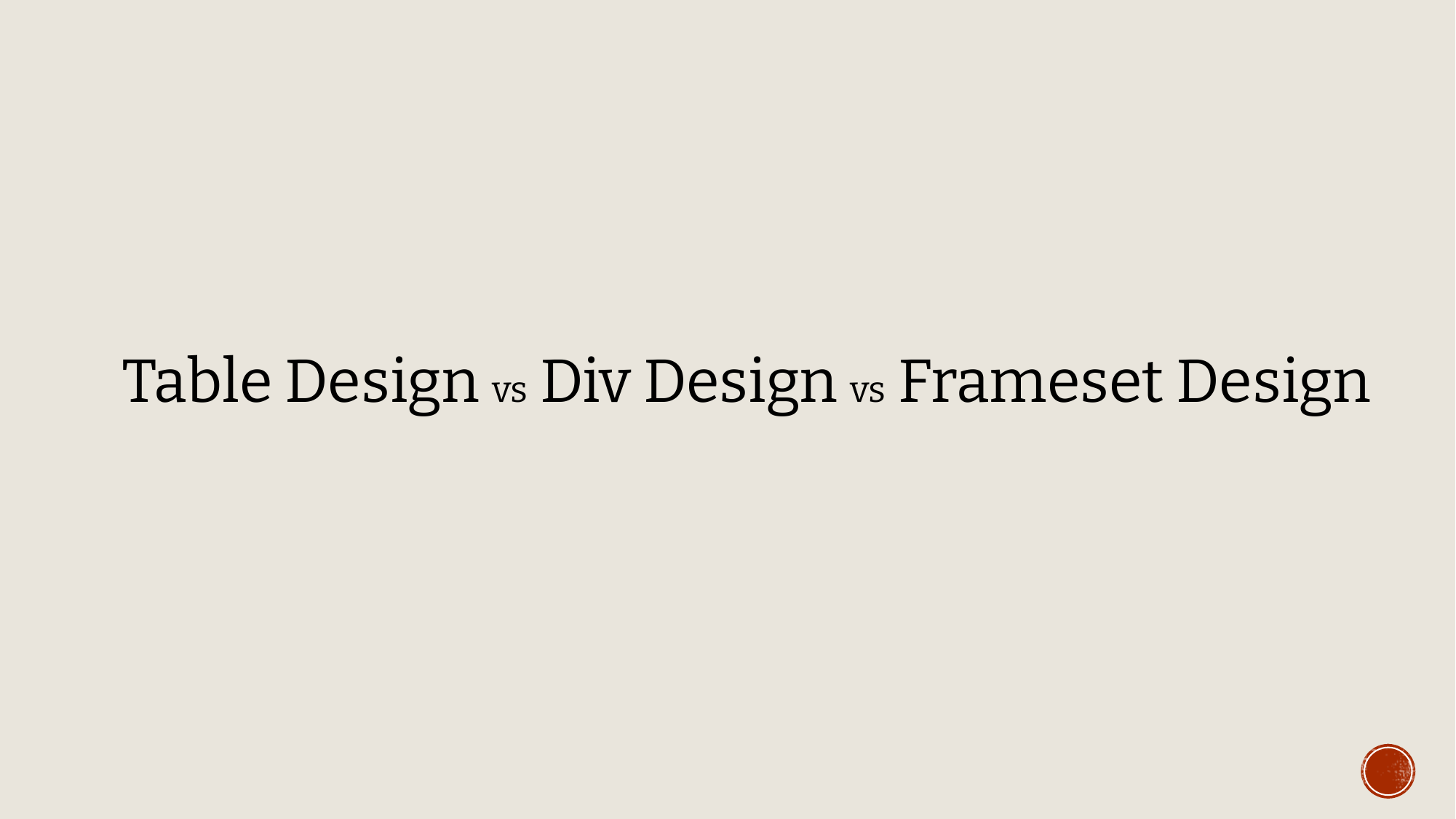

Table Design vs Div Design vs Frameset Design